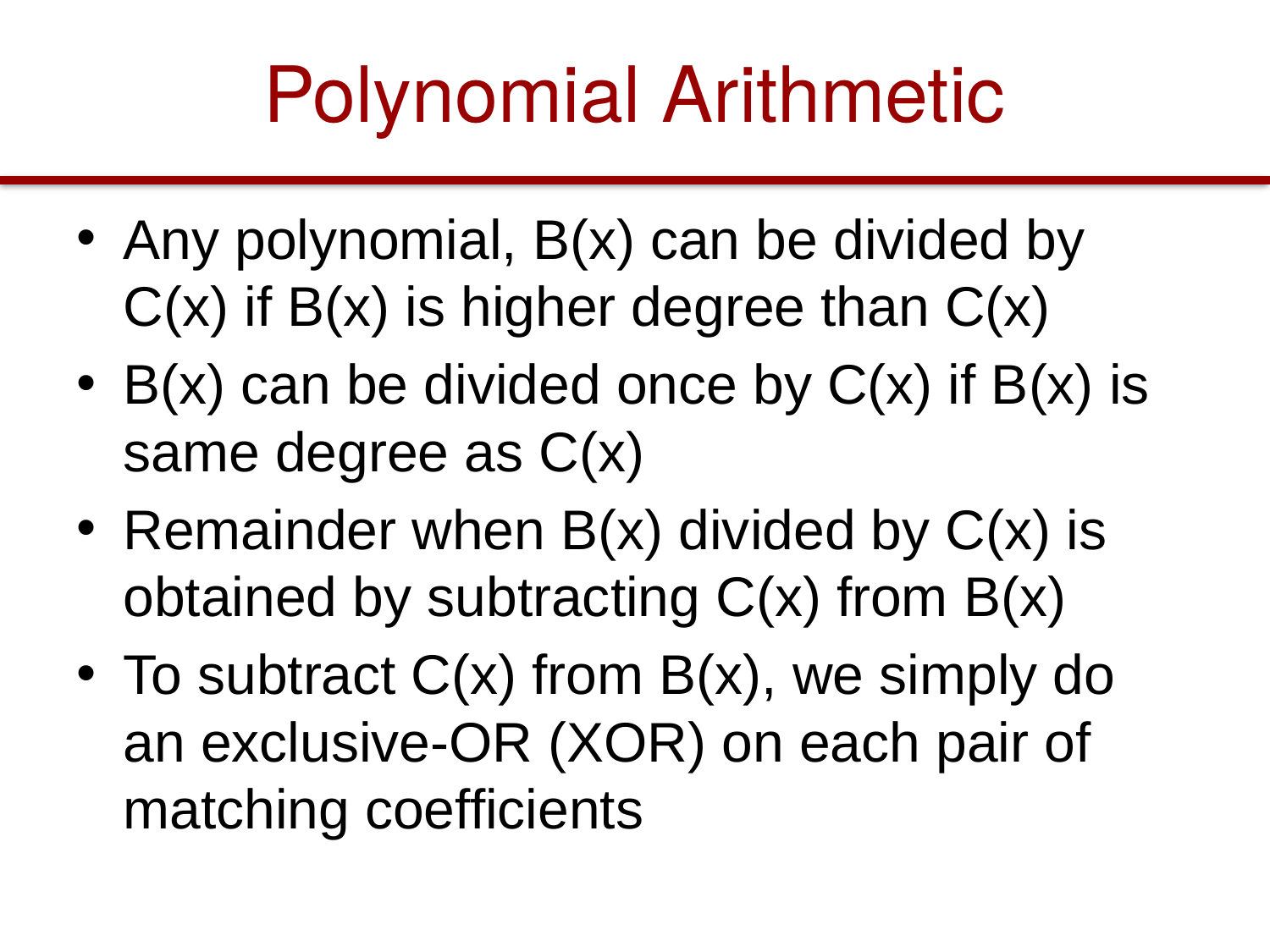

# Polynomial Arithmetic
Any polynomial, B(x) can be divided by C(x) if B(x) is higher degree than C(x)
B(x) can be divided once by C(x) if B(x) is same degree as C(x)
Remainder when B(x) divided by C(x) is obtained by subtracting C(x) from B(x)
To subtract C(x) from B(x), we simply do an exclusive-OR (XOR) on each pair of matching coefficients